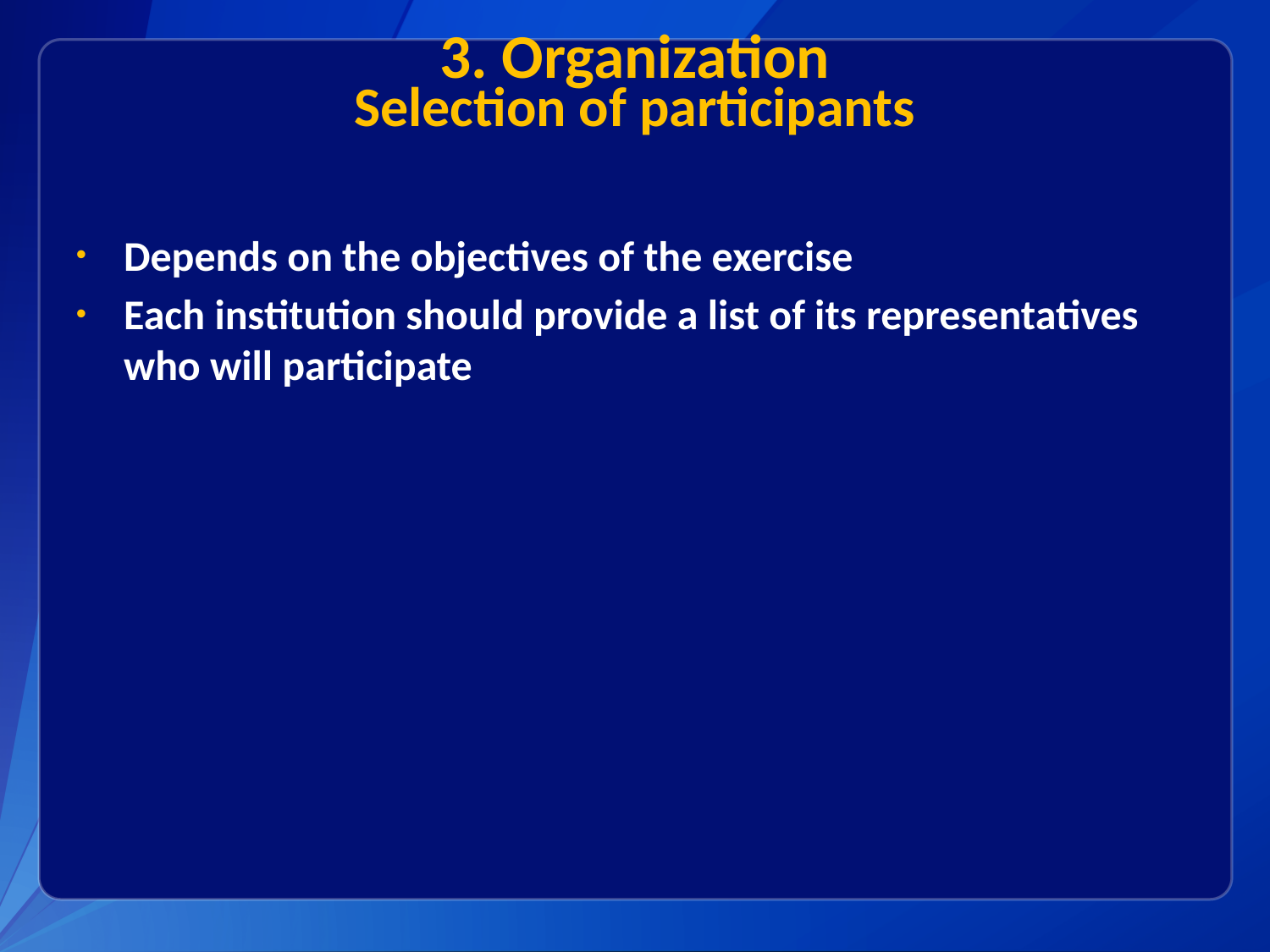

# 3. Organization Selection of participants
Depends on the objectives of the exercise
Each institution should provide a list of its representatives who will participate